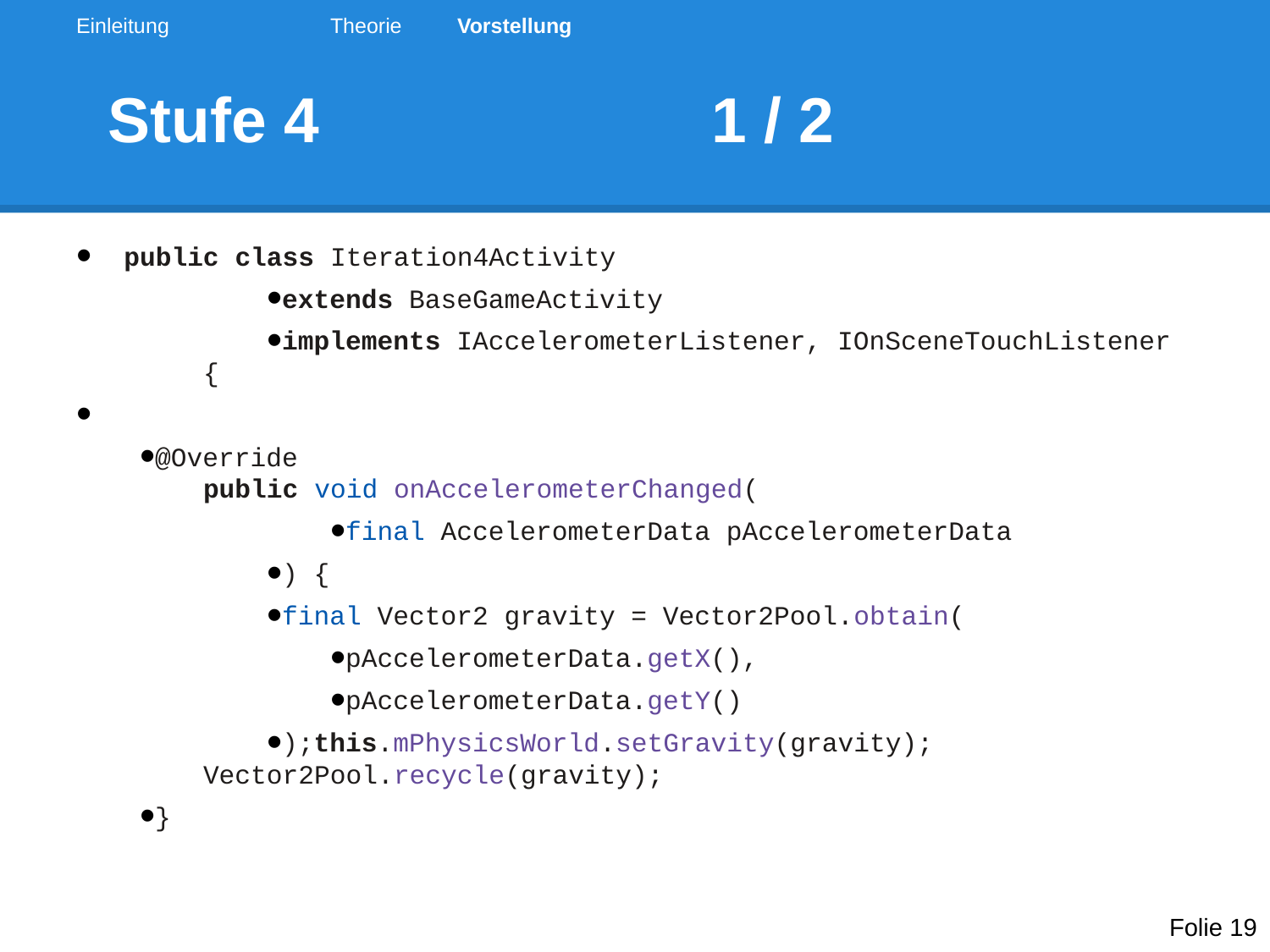

Einleitung		Theorie	Vorstellung
# Stufe 4 			1 / 2
public class Iteration4Activity
extends BaseGameActivity
implements IAccelerometerListener, IOnSceneTouchListener {

@Override
	public void onAccelerometerChanged(
final AccelerometerData pAccelerometerData
) {
final Vector2 gravity = Vector2Pool.obtain(
pAccelerometerData.getX(),
pAccelerometerData.getY()
);this.mPhysicsWorld.setGravity(gravity);
Vector2Pool.recycle(gravity);
}
Folie 19